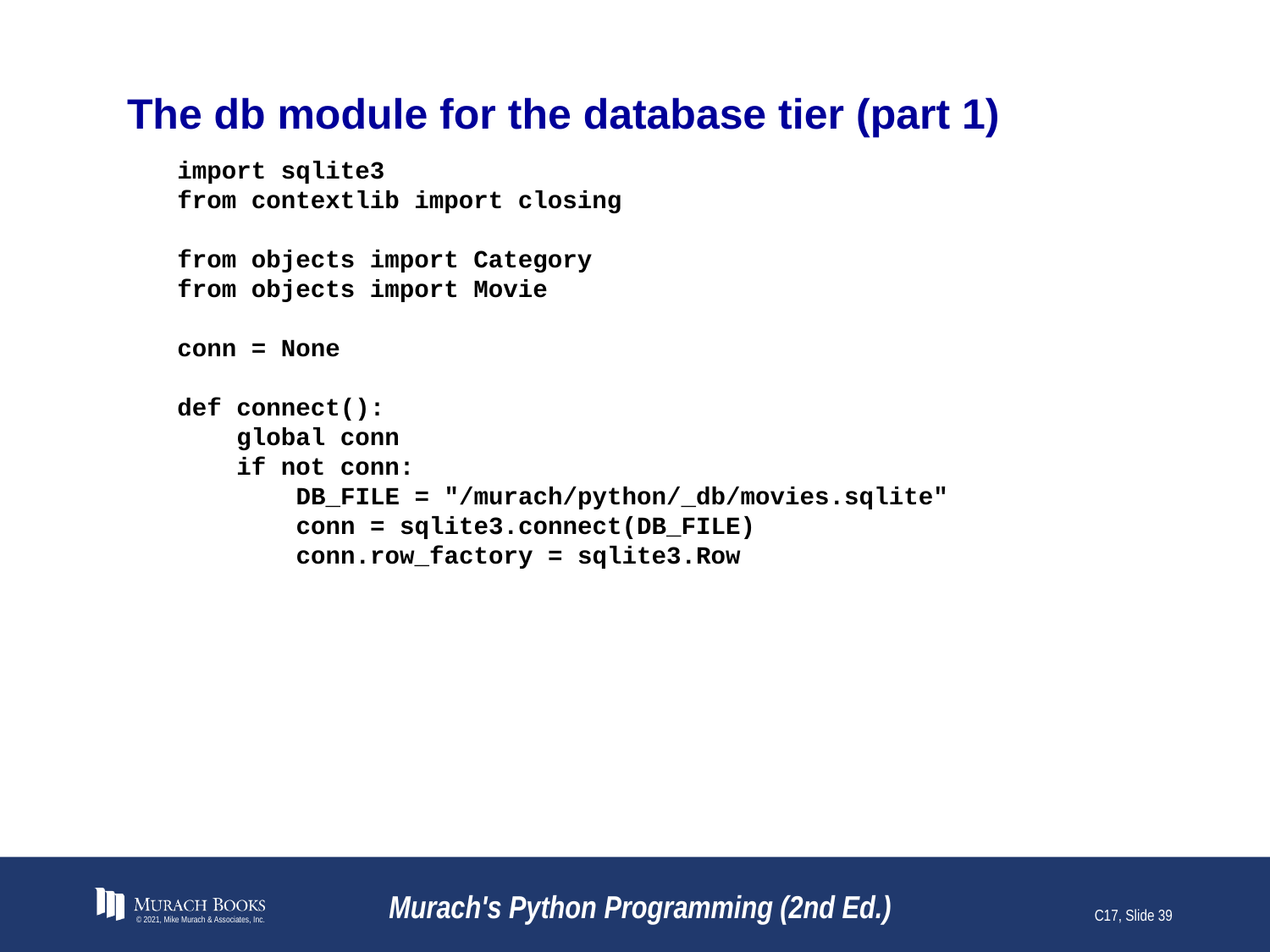

# The db module for the database tier (part 1)
import sqlite3
from contextlib import closing

from objects import Category
from objects import Movie

conn = None

def connect():
    global conn
    if not conn:
        DB_FILE = "/murach/python/_db/movies.sqlite"
        conn = sqlite3.connect(DB_FILE)
        conn.row_factory = sqlite3.Row

© 2021, Mike Murach & Associates, Inc.
Murach's Python Programming (2nd Ed.)

C17, Slide 39